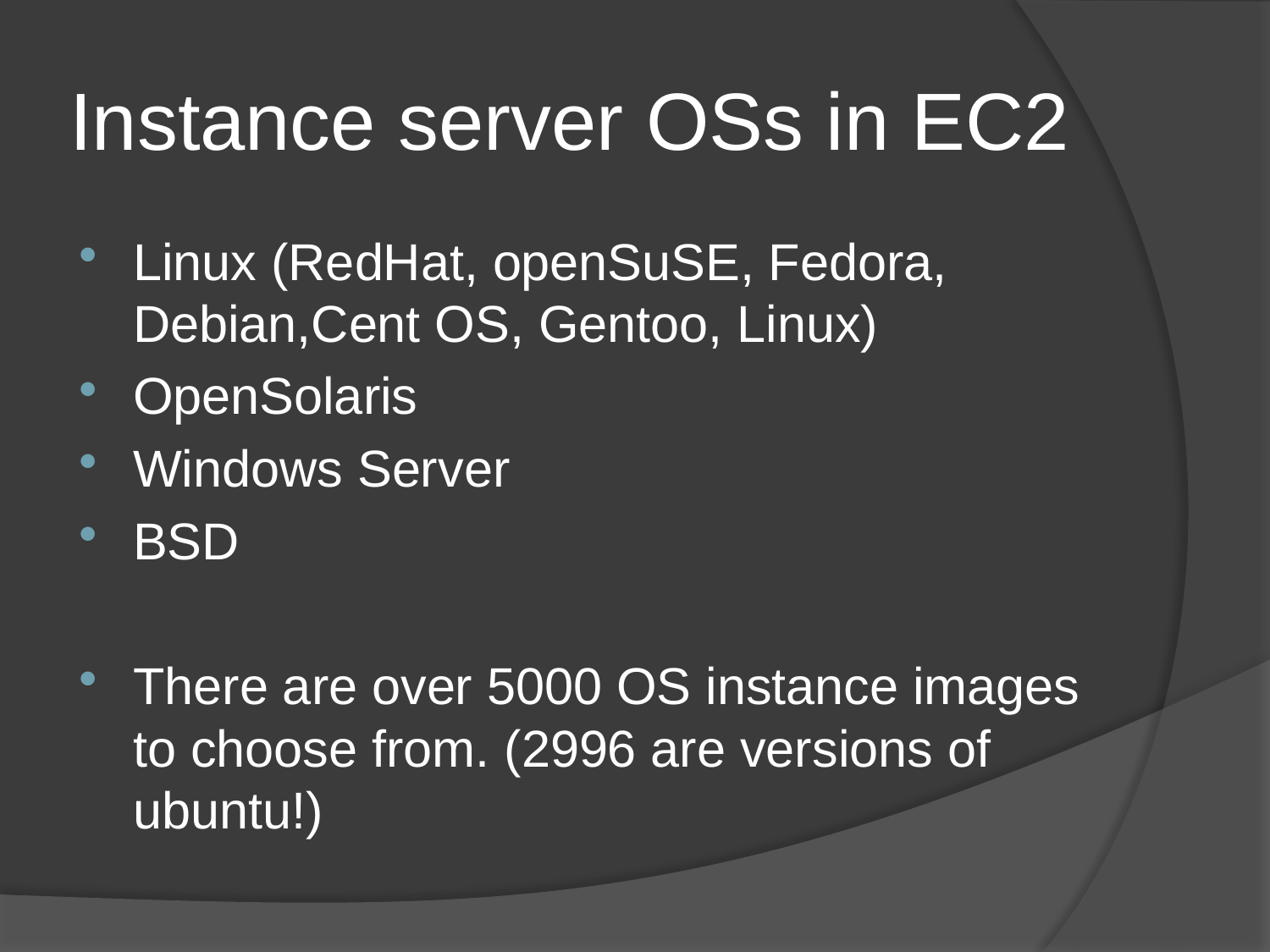

# Instance server OSs in EC2
Linux (RedHat, openSuSE, Fedora, Debian,Cent OS, Gentoo, Linux)
OpenSolaris
Windows Server
BSD

There are over 5000 OS instance images to choose from. (2996 are versions of ubuntu!)